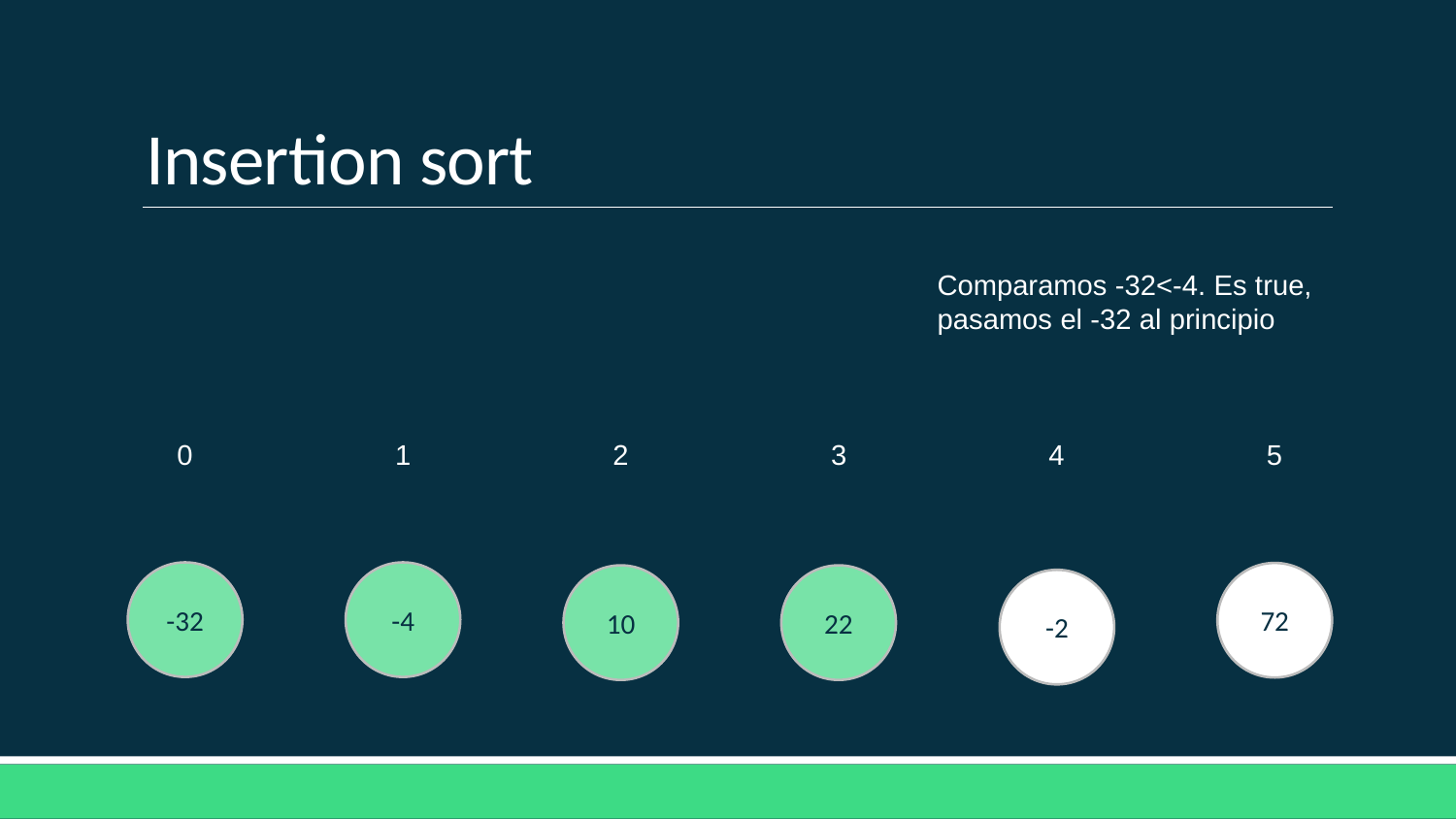

# Insertion sort
Comparamos -32<-4. Es true, pasamos el -32 al principio
4
5
3
2
1
0
-32
-4
72
10
22
-2